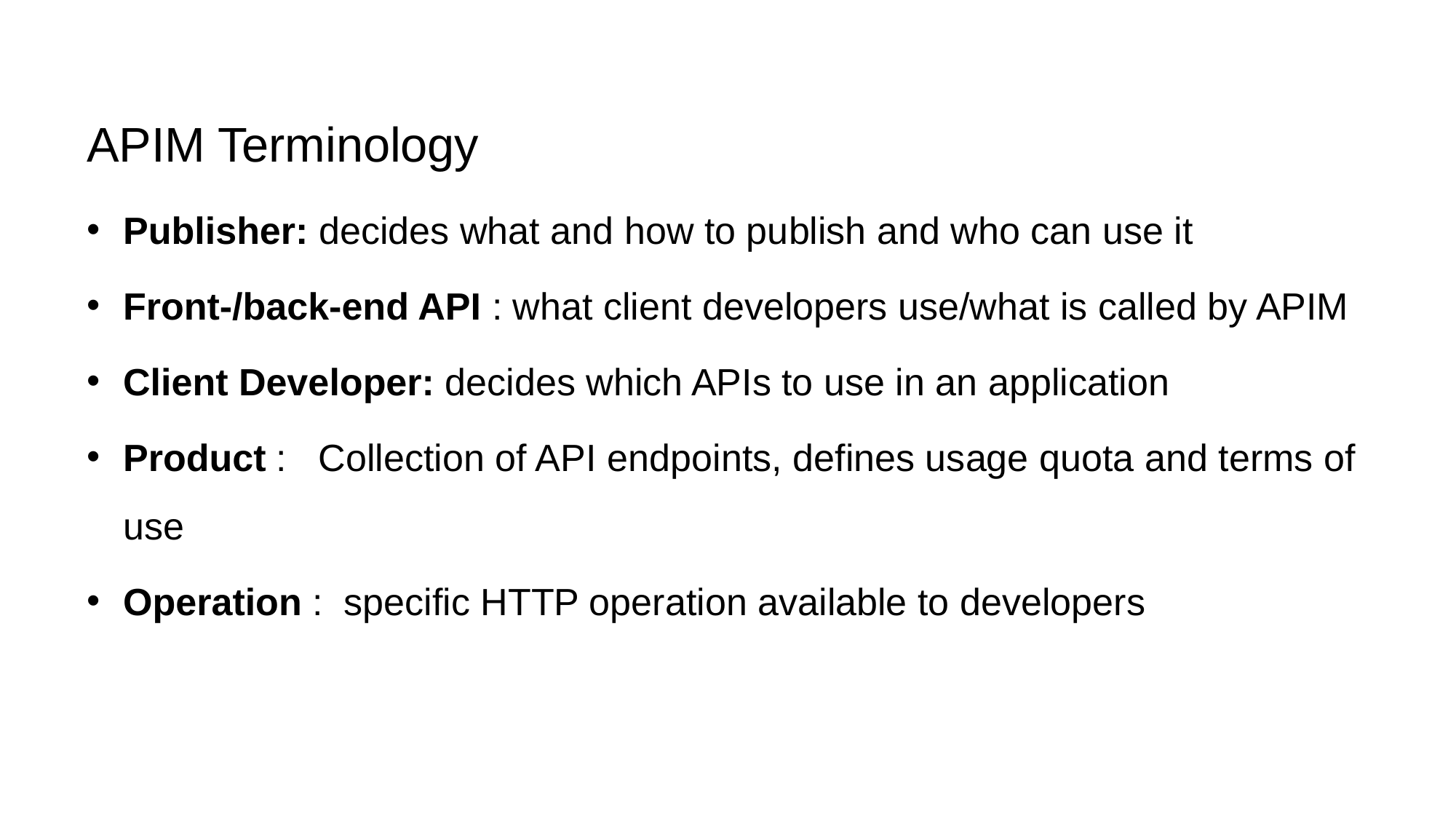

APIM Terminology
Publisher: decides what and how to publish and who can use it
Front-/back-end API : what client developers use/what is called by APIM
Client Developer: decides which APIs to use in an application
Product :   Collection of API endpoints, defines usage quota and terms of use
Operation :  specific HTTP operation available to developers